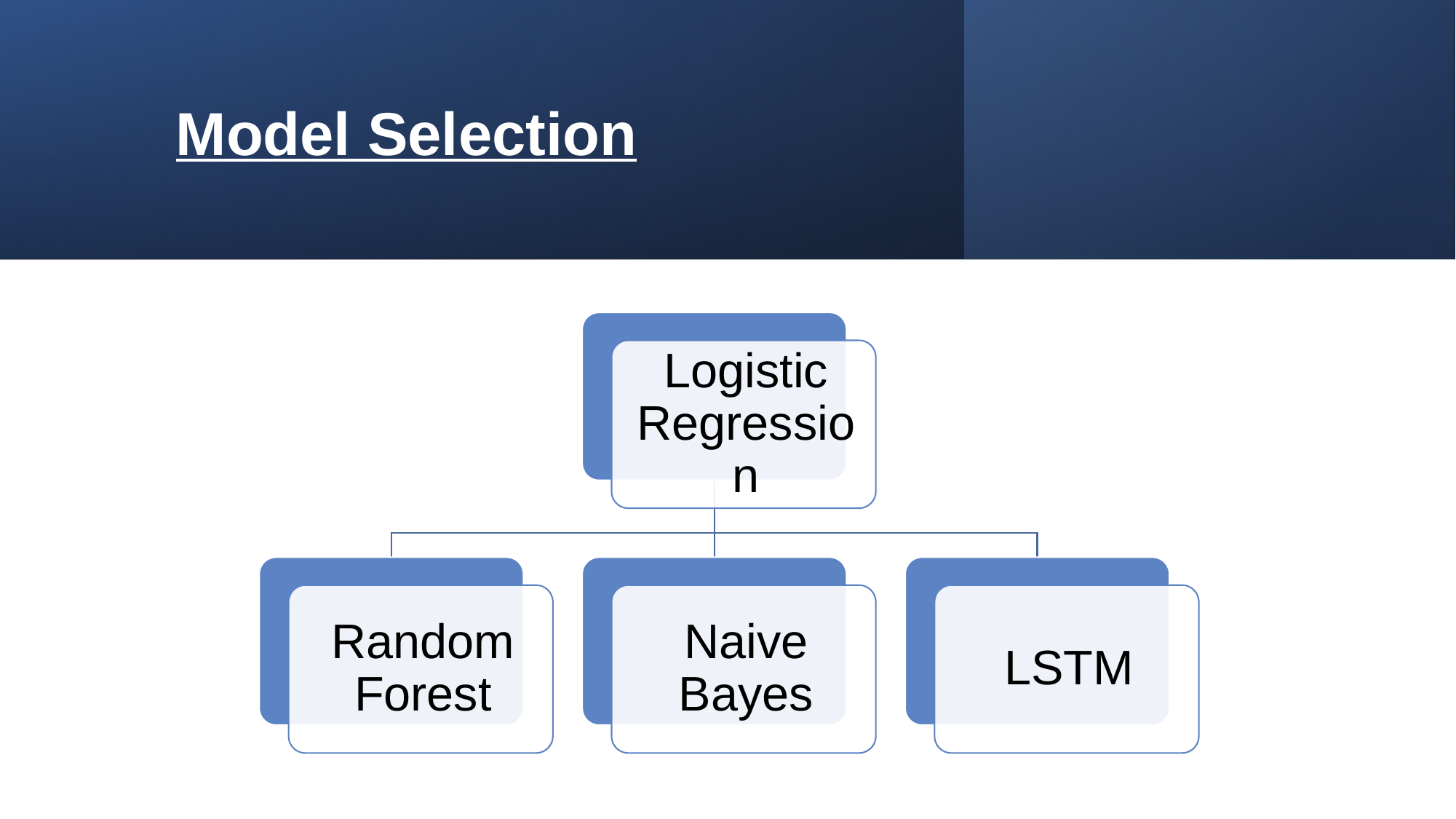

# Model Selection
Logistic Regression
Random Forest
Naive Bayes
LSTM